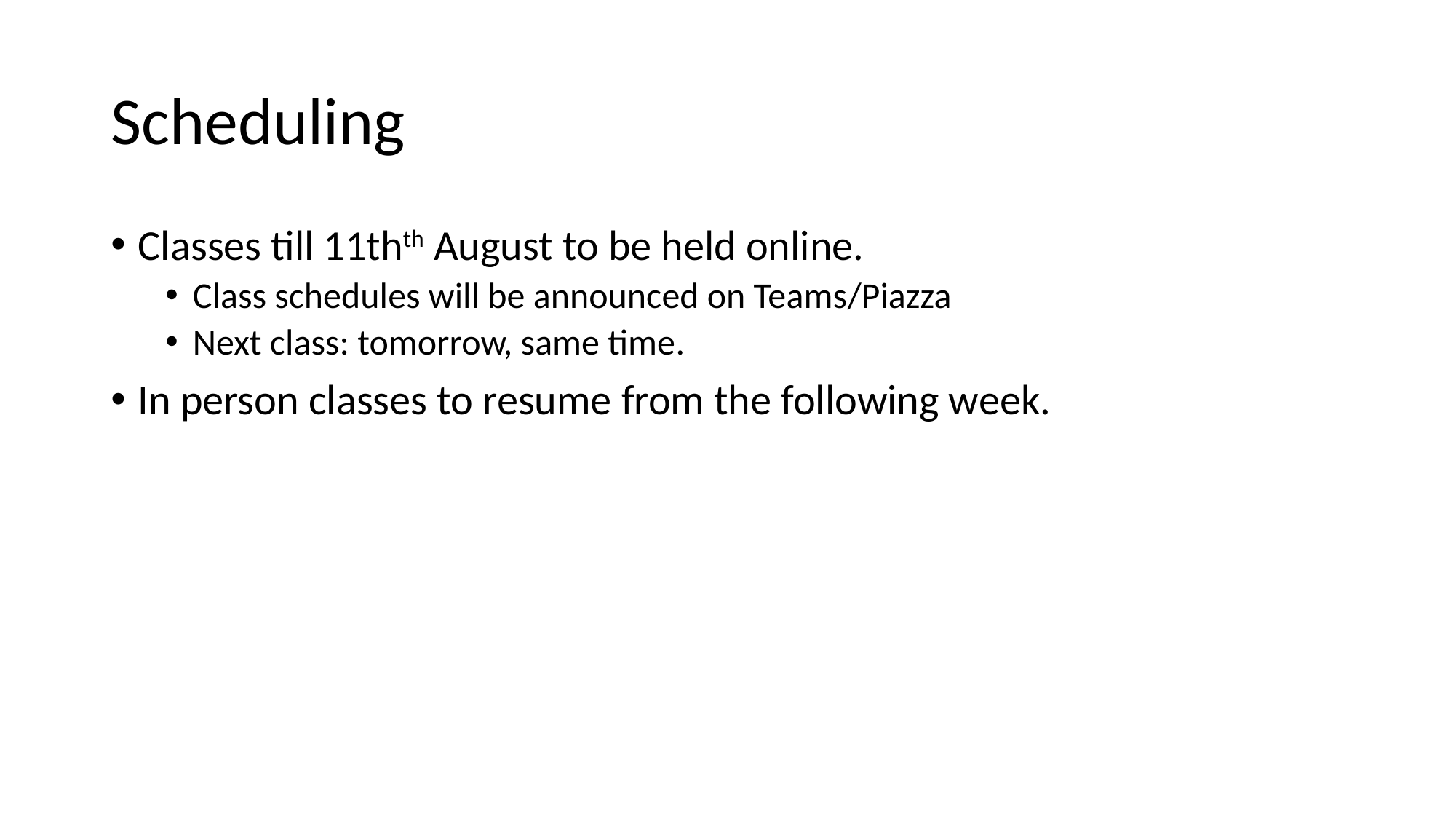

# Scheduling
Classes till 11thth August to be held online.
Class schedules will be announced on Teams/Piazza
Next class: tomorrow, same time.
In person classes to resume from the following week.